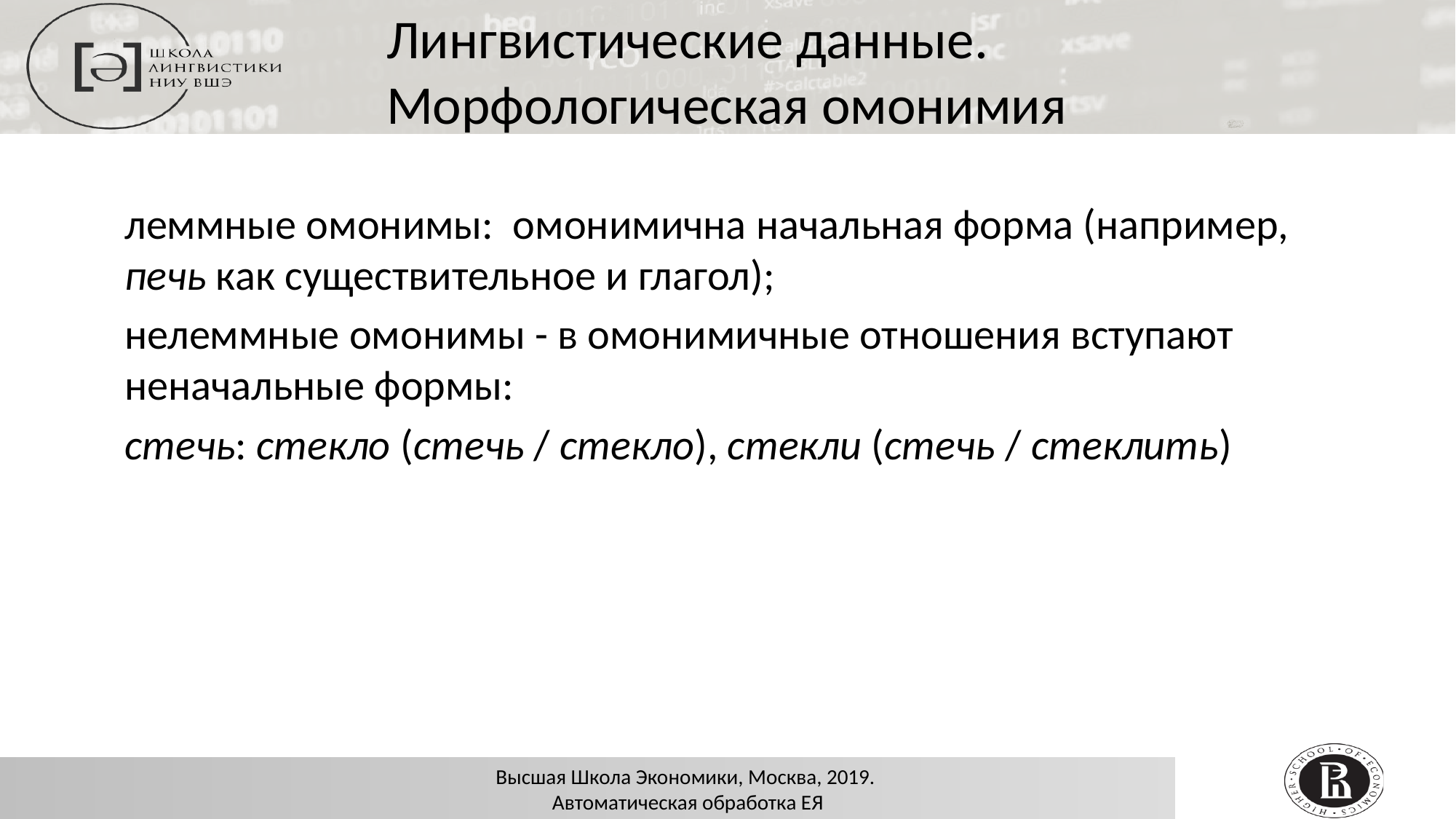

Лингвистические данные. Морфологическая омонимия
леммные омонимы:  омонимична начальная форма (например, печь как существительное и глагол);
нелеммные омонимы - в омонимичные отношения вступают неначальные формы:
стечь: стекло (стечь / стекло), стекли (стечь / стеклить)